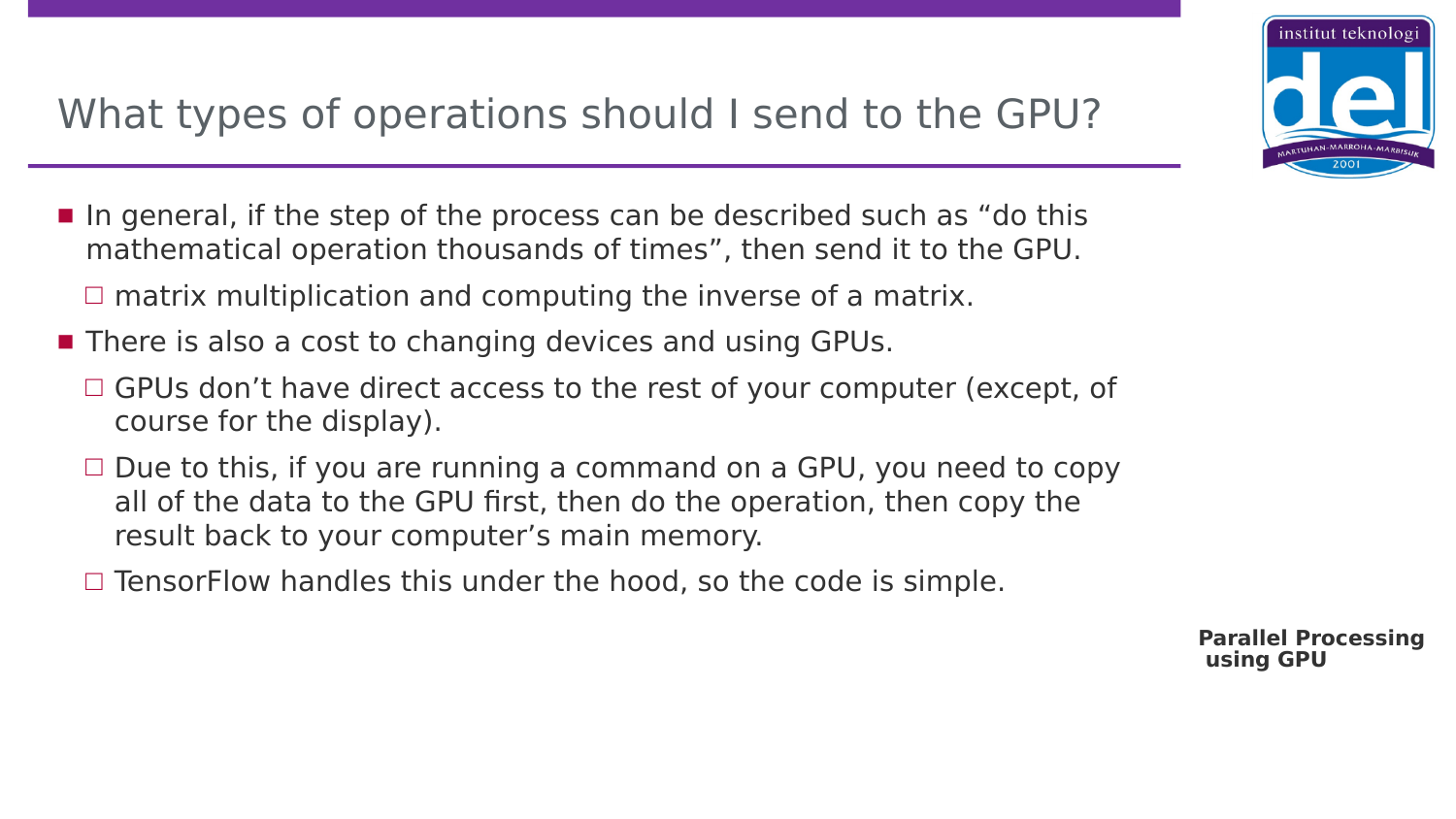

# What types of operations should I send to the GPU?
In general, if the step of the process can be described such as “do this mathematical operation thousands of times”, then send it to the GPU.
matrix multiplication and computing the inverse of a matrix.
There is also a cost to changing devices and using GPUs.
GPUs don’t have direct access to the rest of your computer (except, of course for the display).
Due to this, if you are running a command on a GPU, you need to copy all of the data to the GPU first, then do the operation, then copy the result back to your computer’s main memory.
TensorFlow handles this under the hood, so the code is simple.

Parallel Processing using GPU